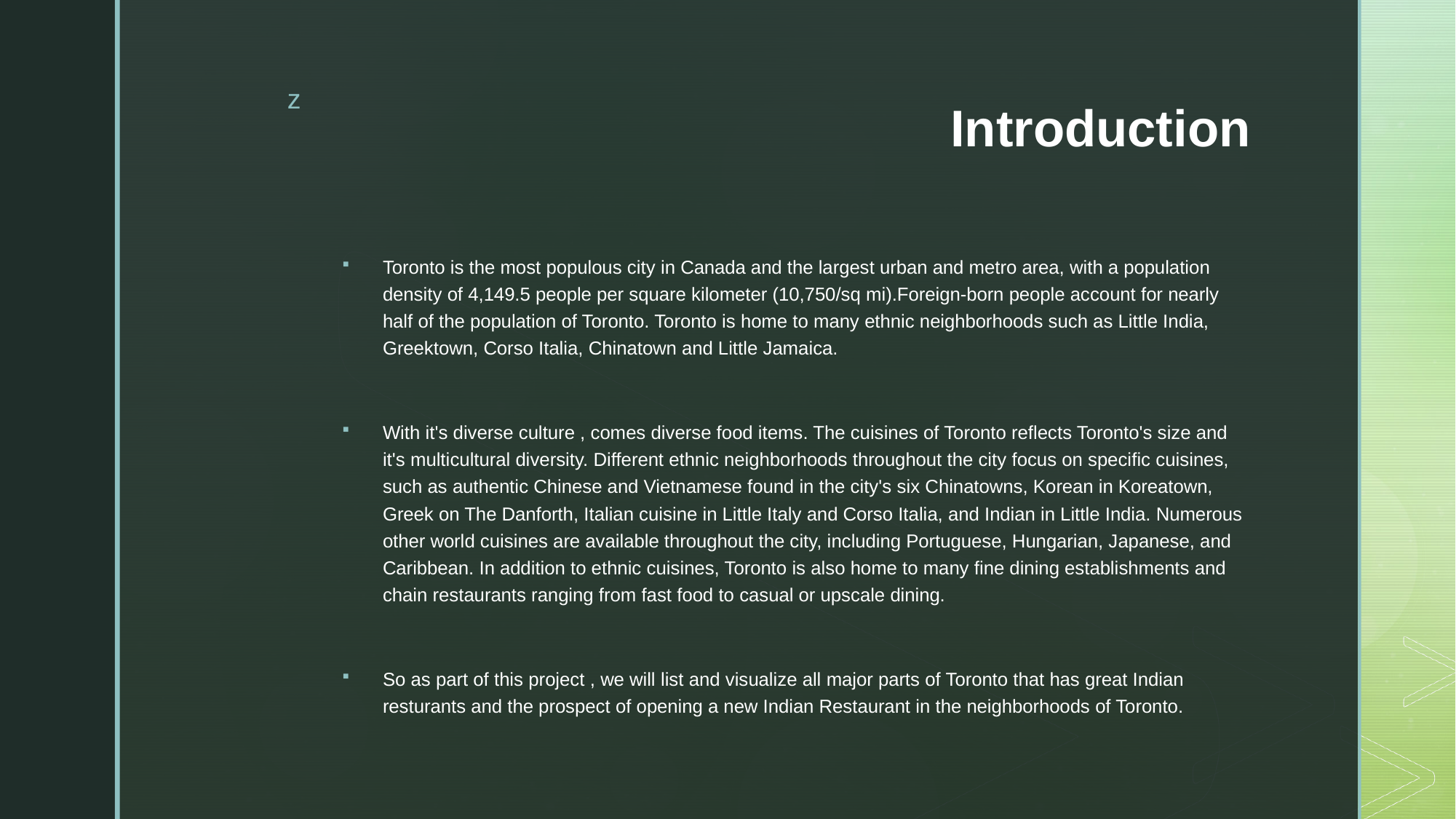

# Introduction
Toronto is the most populous city in Canada and the largest urban and metro area, with a population density of 4,149.5 people per square kilometer (10,750/sq mi).Foreign-born people account for nearly half of the population of Toronto. Toronto is home to many ethnic neighborhoods such as Little India, Greektown, Corso Italia, Chinatown and Little Jamaica.

With it's diverse culture , comes diverse food items. The cuisines of Toronto reflects Toronto's size and it's multicultural diversity. Different ethnic neighborhoods throughout the city focus on specific cuisines, such as authentic Chinese and Vietnamese found in the city's six Chinatowns, Korean in Koreatown, Greek on The Danforth, Italian cuisine in Little Italy and Corso Italia, and Indian in Little India. Numerous other world cuisines are available throughout the city, including Portuguese, Hungarian, Japanese, and Caribbean. In addition to ethnic cuisines, Toronto is also home to many fine dining establishments and chain restaurants ranging from fast food to casual or upscale dining.

So as part of this project , we will list and visualize all major parts of Toronto that has great Indian resturants and the prospect of opening a new Indian Restaurant in the neighborhoods of Toronto.